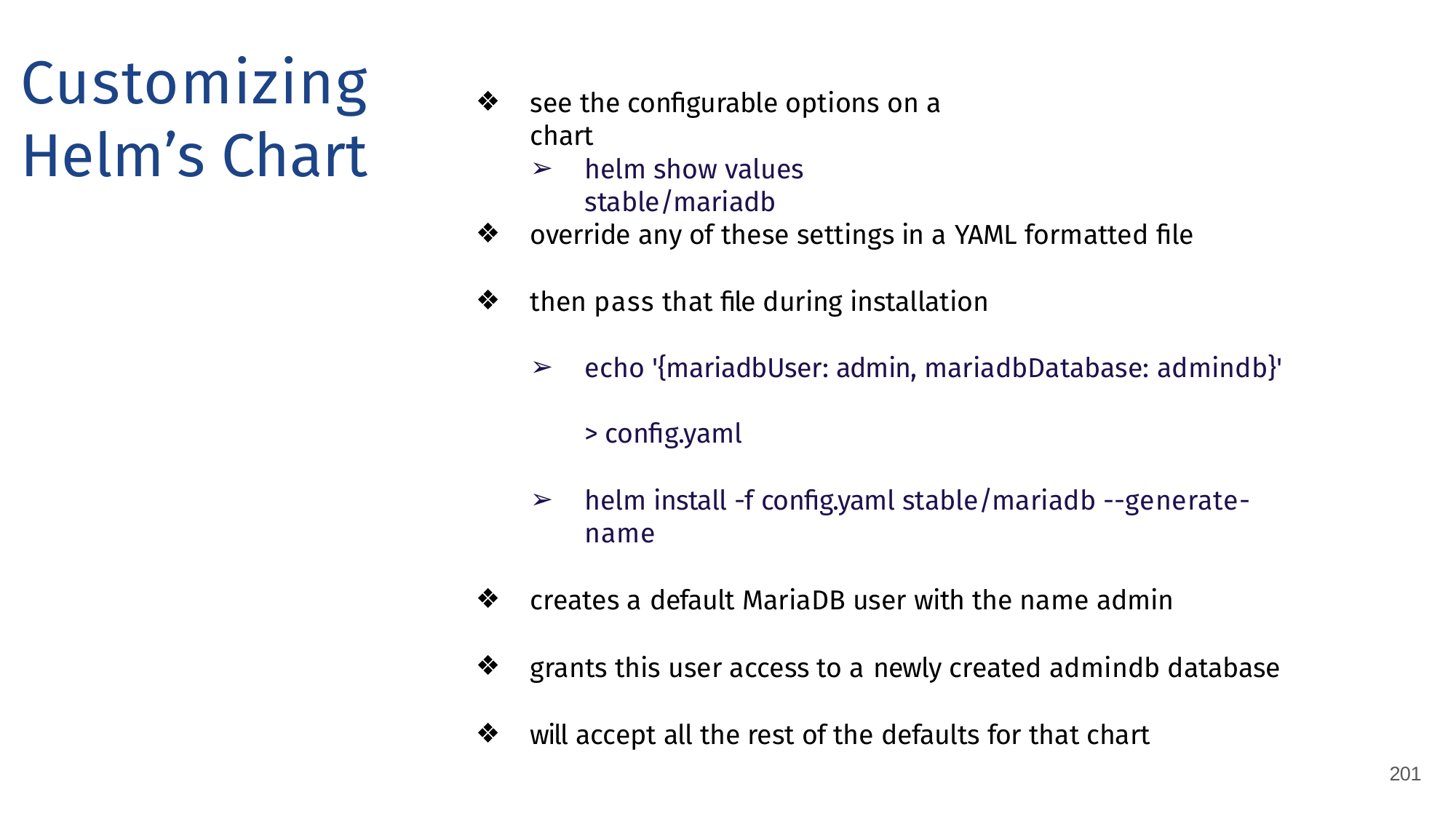

# Customizing Helm’s Chart
see the configurable options on a chart
helm show values stable/mariadb
override any of these settings in a YAML formatted file

then pass that file during installation
echo '{mariadbUser: admin, mariadbDatabase: admindb}' > config.yaml

helm install -f config.yaml stable/mariadb --generate-name

creates a default MariaDB user with the name admin

grants this user access to a newly created admindb database

will accept all the rest of the defaults for that chart
201